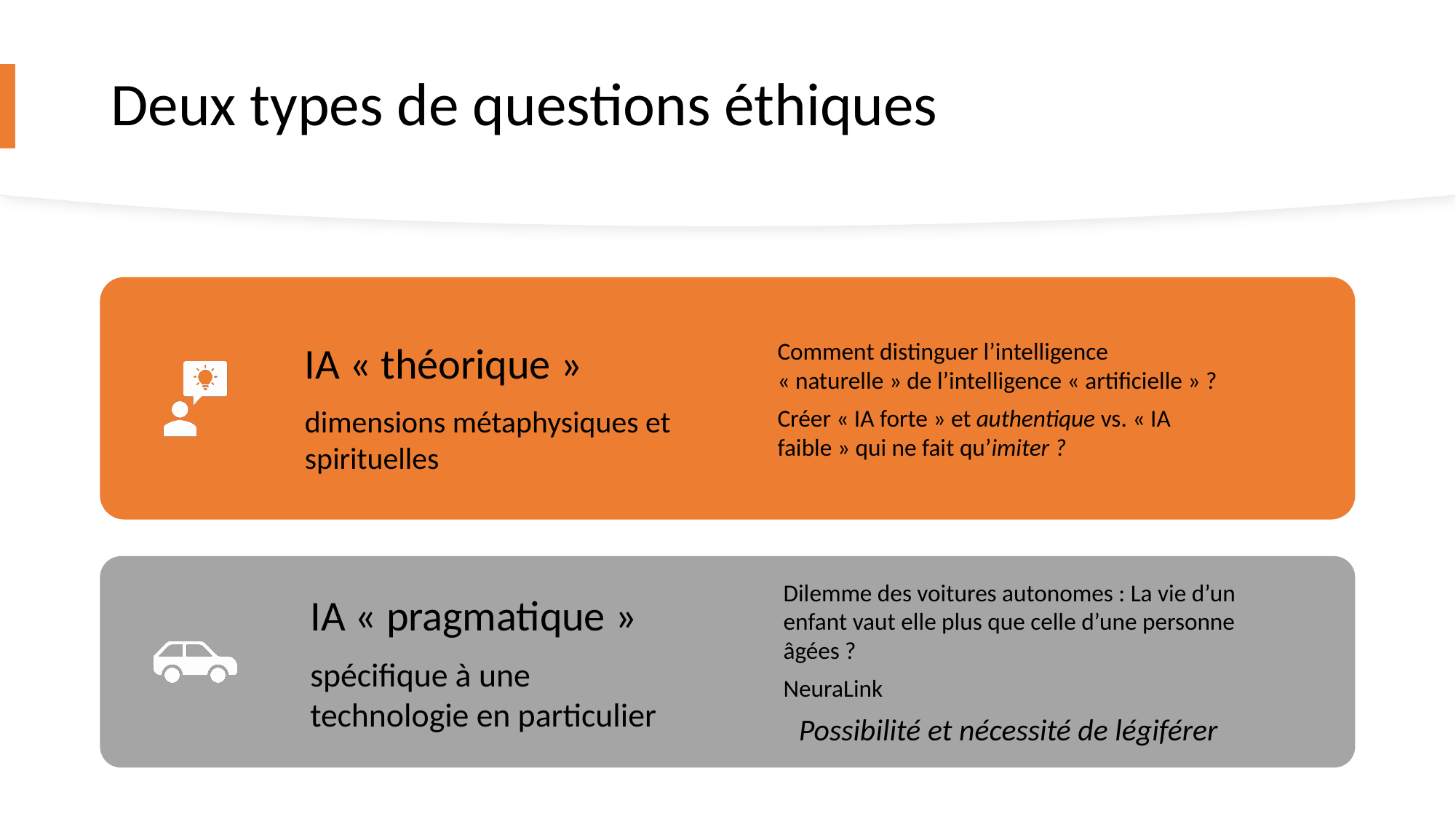

# Deux types de questions éthiques

IA « théorique »
dimensions métaphysiques et spirituelles
Comment distinguer l’intelligence « naturelle » de l’intelligence « artificielle » ?
Créer « IA forte » et authentique vs. « IA faible » qui ne fait qu’imiter ?
IA « pragmatique »
spécifique à une technologie en particulier
Dilemme des voitures autonomes : La vie d’un enfant vaut elle plus que celle d’une personne âgées ?
NeuraLink
Possibilité et nécessité de légiférer